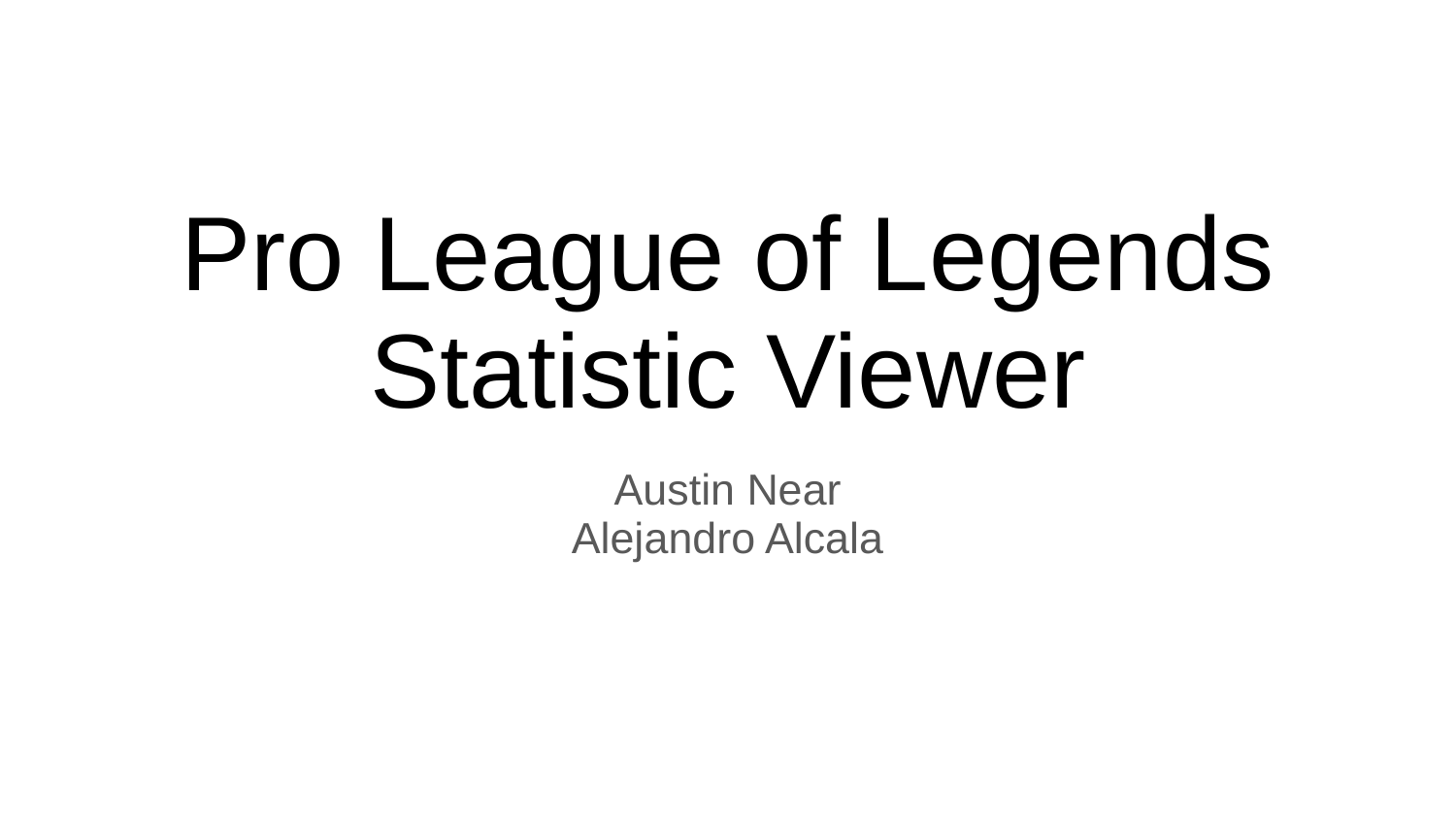

# Pro League of Legends Statistic Viewer
Austin Near
Alejandro Alcala